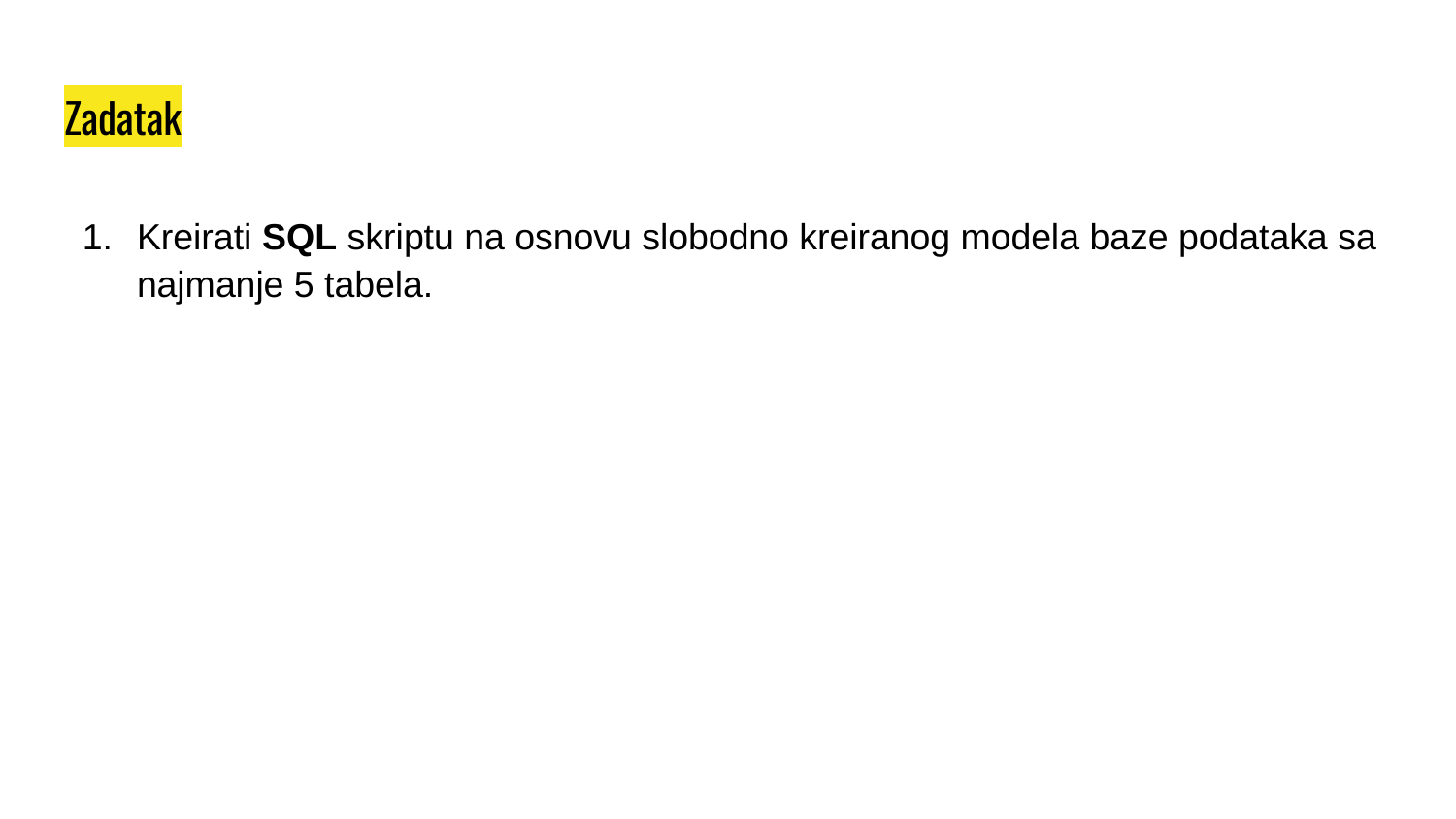

# Zadatak
Kreirati SQL skriptu na osnovu slobodno kreiranog modela baze podataka sa najmanje 5 tabela.